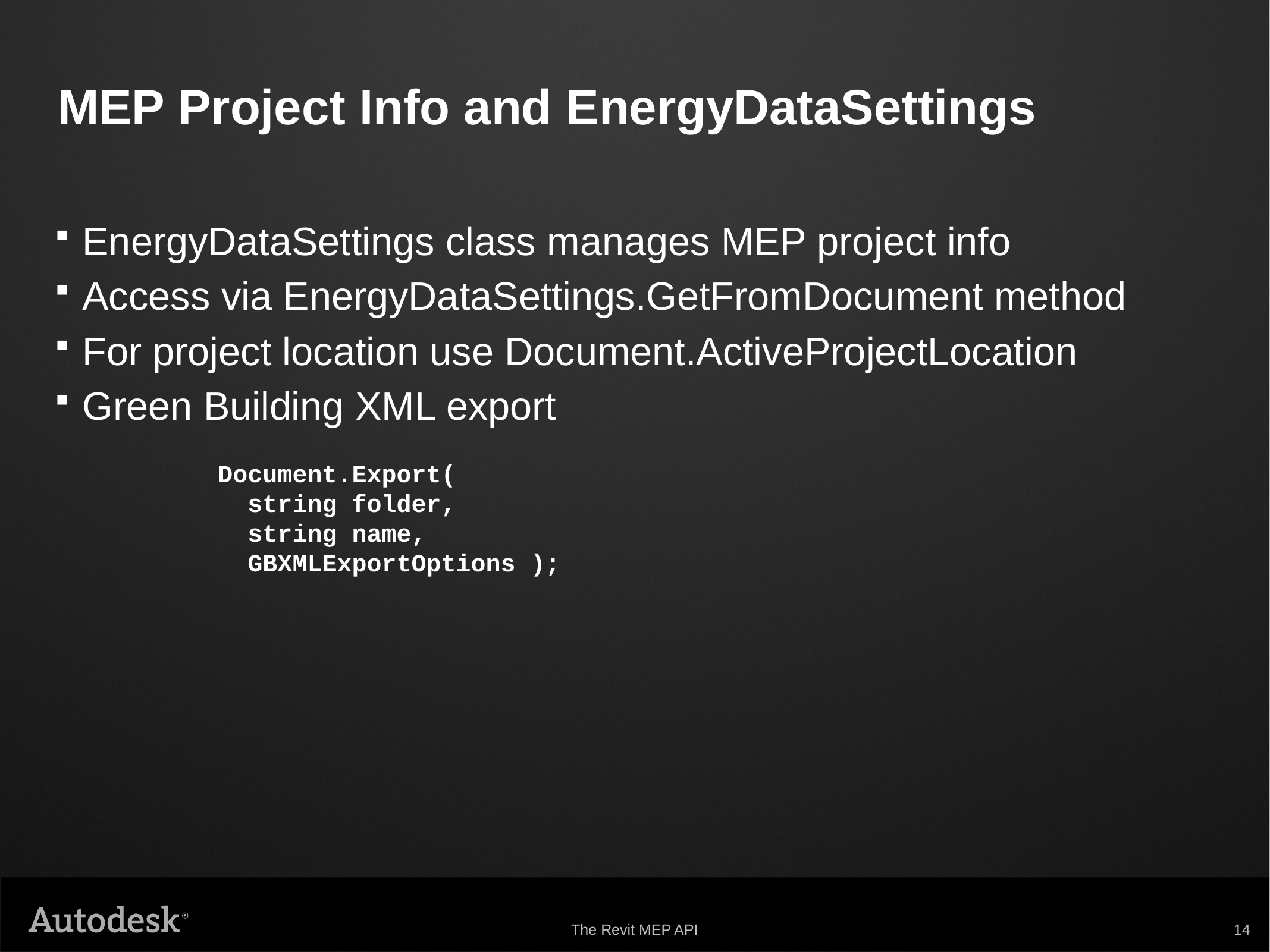

# MEP Project Info and EnergyDataSettings
EnergyDataSettings class manages MEP project info
Access via EnergyDataSettings.GetFromDocument method
For project location use Document.ActiveProjectLocation
Green Building XML export

Document.Export(
  string folder,
  string name,
  GBXMLExportOptions );
The Revit MEP API
14